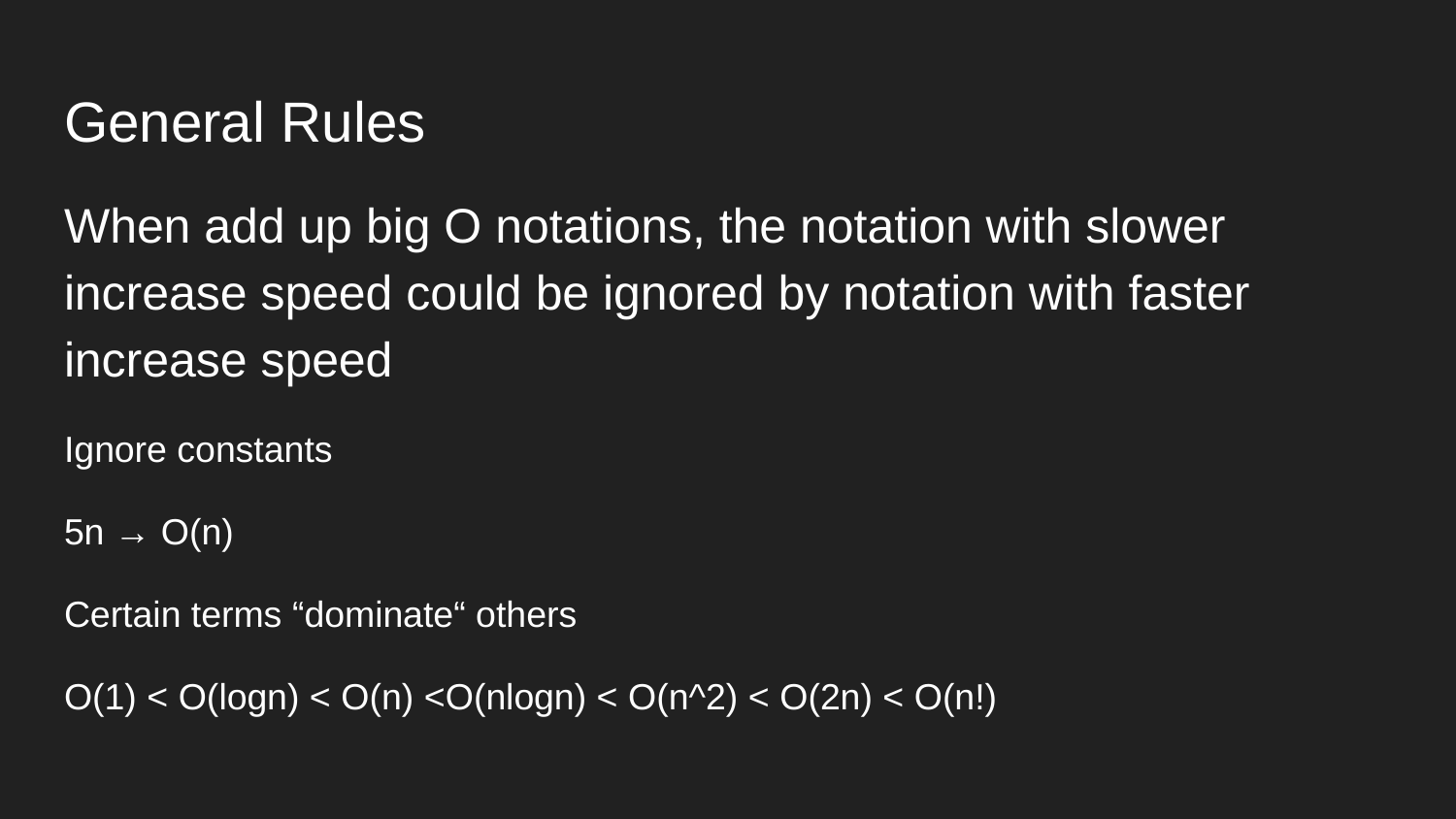

# General Rules
When add up big O notations, the notation with slower increase speed could be ignored by notation with faster increase speed
Ignore constants
5n → O(n)
Certain terms “dominate“ others
O(1) < O(logn) < O(n) <O(nlogn) < O(n^2) < O(2n) < O(n!)